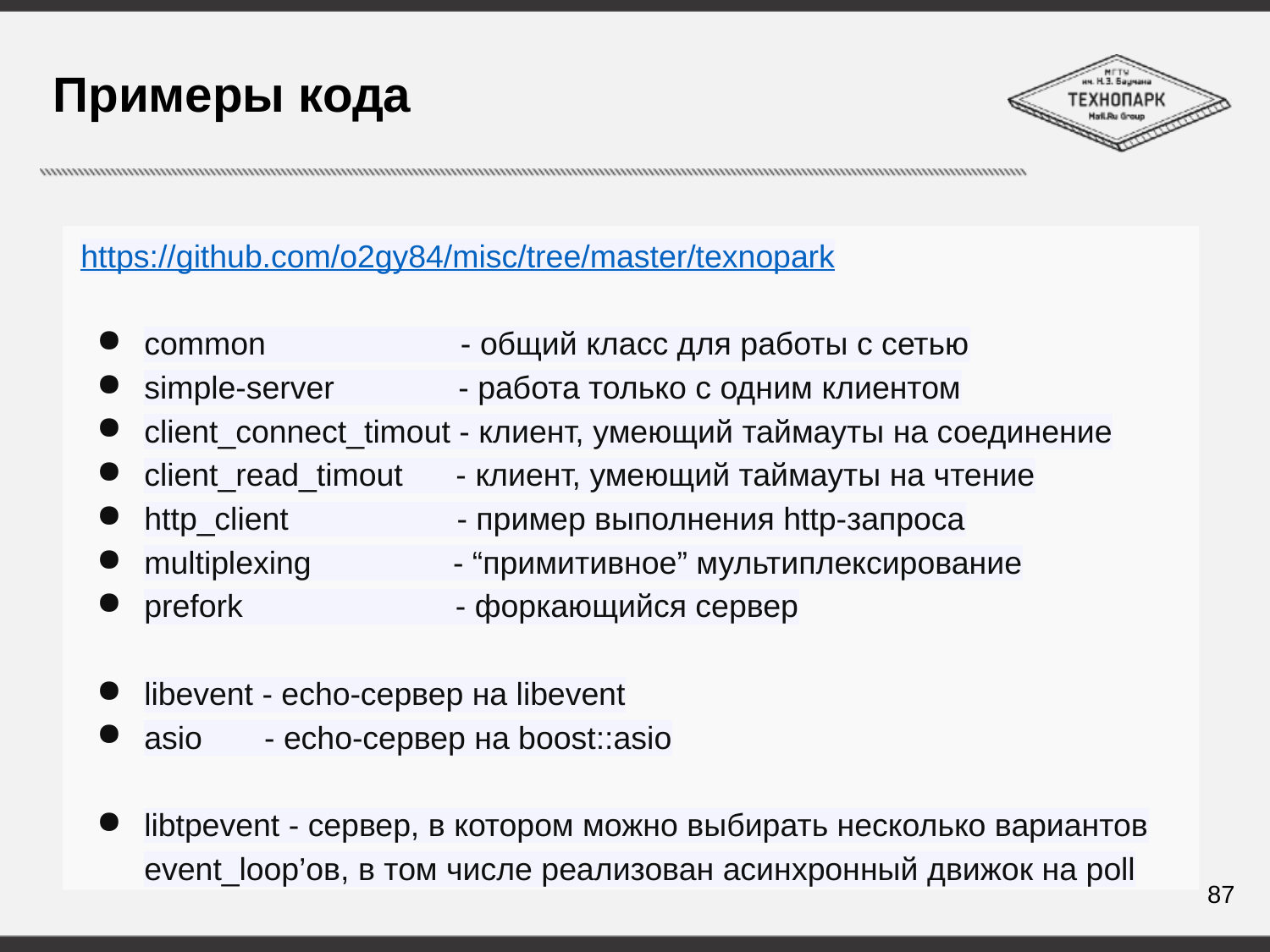

# Примеры кода
https://github.com/o2gy84/misc/tree/master/texnopark

common                      - общий класс для работы с сетью
simple-server              - работа только с одним клиентом
client_connect_timout - клиент, умеющий таймауты на соединение
client_read_timout      - клиент, умеющий таймауты на чтение
http_client                   - пример выполнения http-запроса
multiplexing                - “примитивное” мультиплексирование
prefork                        - форкающийся сервер

libevent - echo-сервер на libevent
asio       - echo-сервер на boost::asio

libtpevent - сервер, в котором можно выбирать несколько вариантов event_loop’ов, в том числе реализован асинхронный движок на poll
87